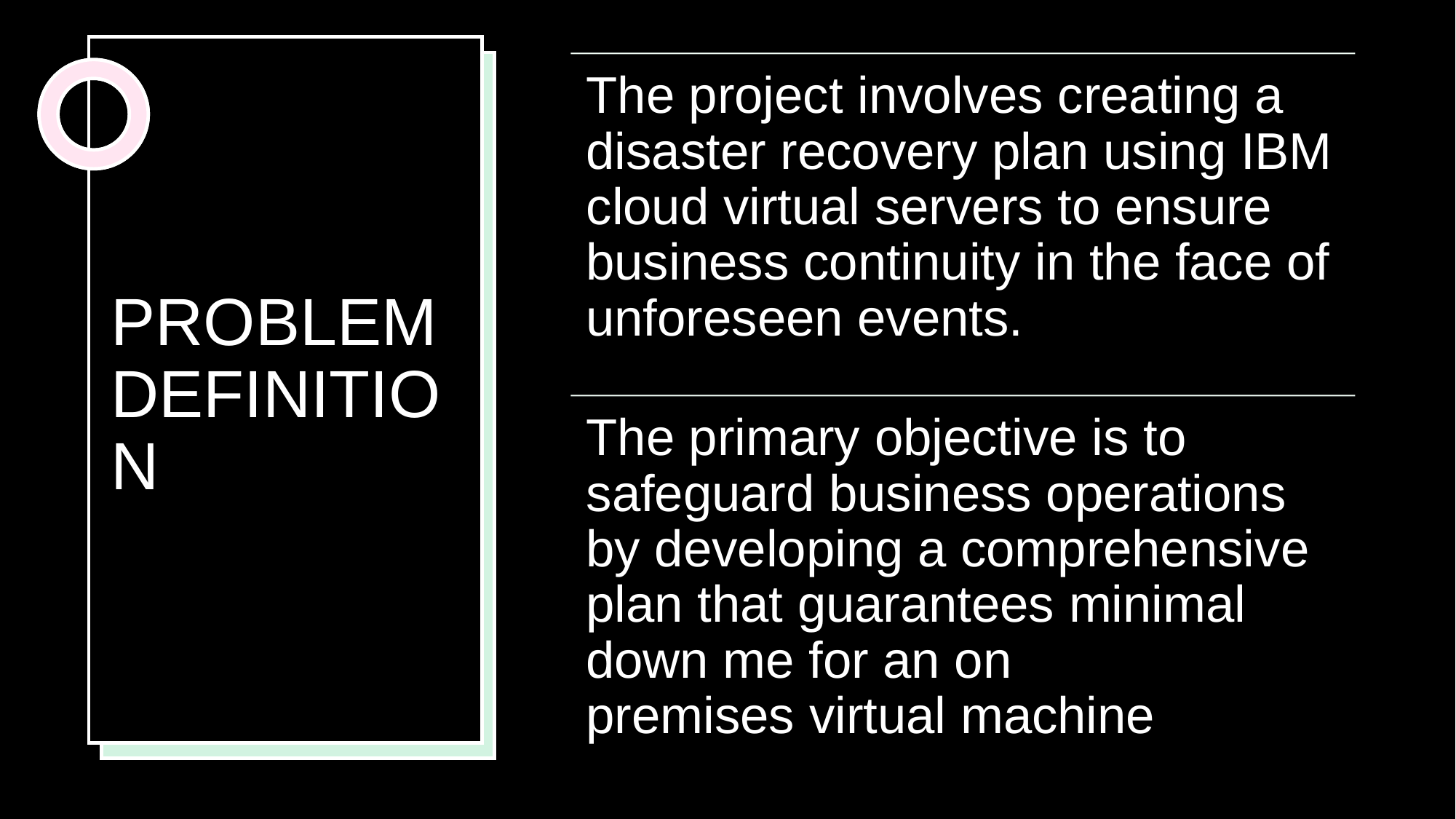

The project involves creating a disaster recovery plan using IBM cloud virtual servers to ensure business continuity in the face of unforeseen events.
The primary objective is to safeguard business operations by developing a comprehensive plan that guarantees minimal down me for an on premises virtual machine

# PROBLEM DEFINITION